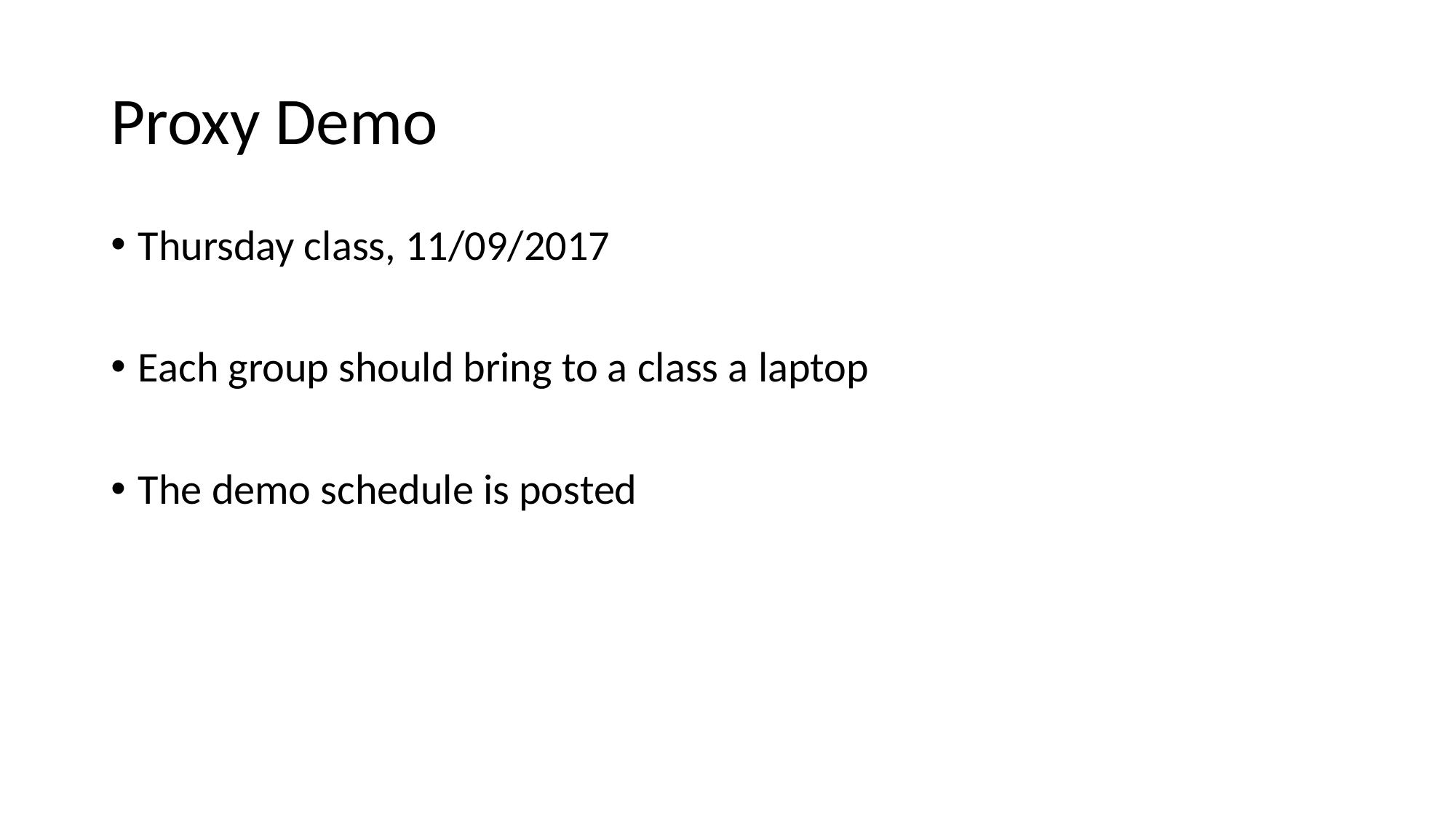

# Proxy Demo
Thursday class, 11/09/2017

Each group should bring to a class a laptop

The demo schedule is posted